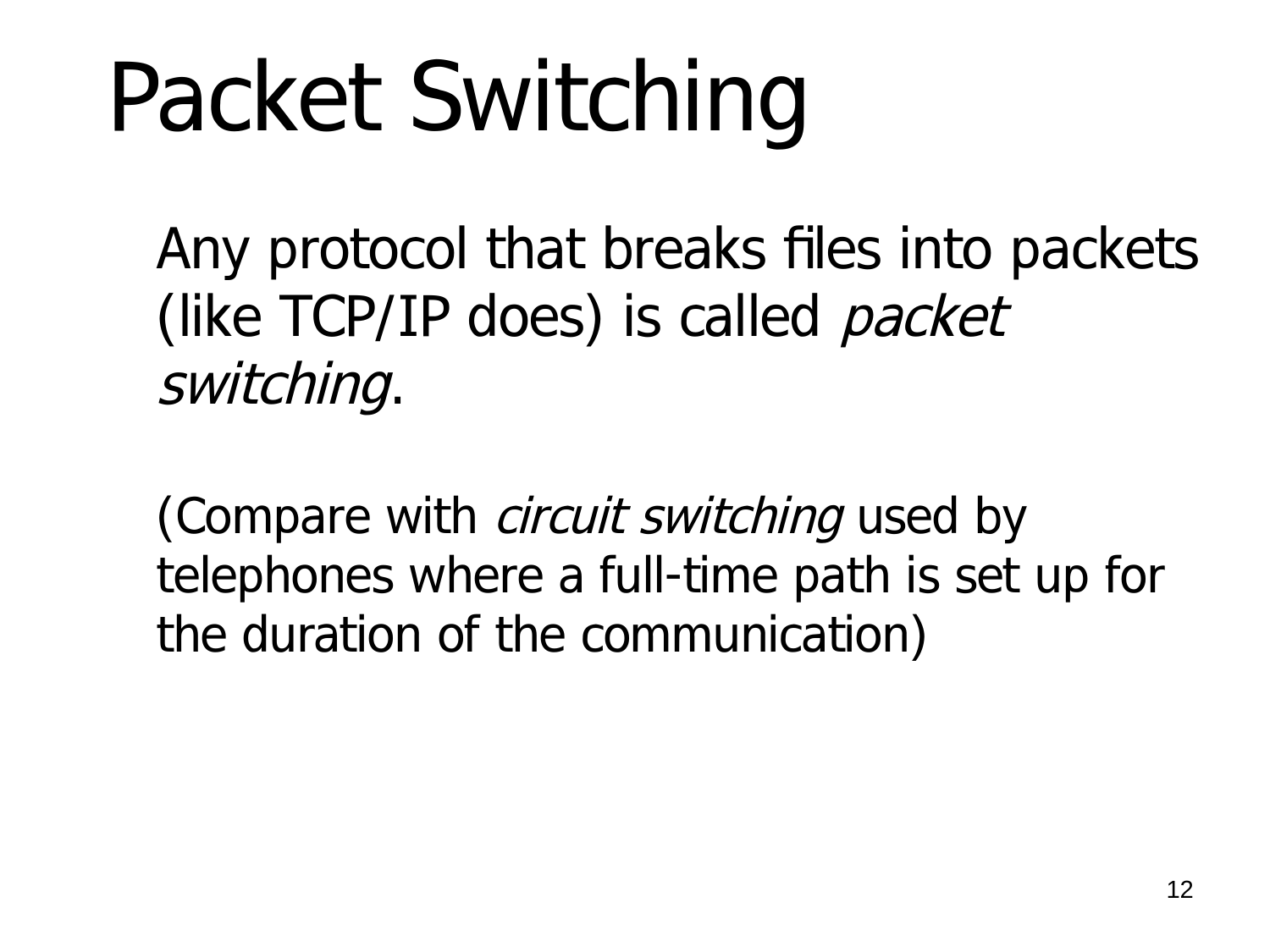

Packet Switching
Any protocol that breaks files into packets (like TCP/IP does) is called packet switching.

(Compare with circuit switching used by telephones where a full-time path is set up for the duration of the communication)

12